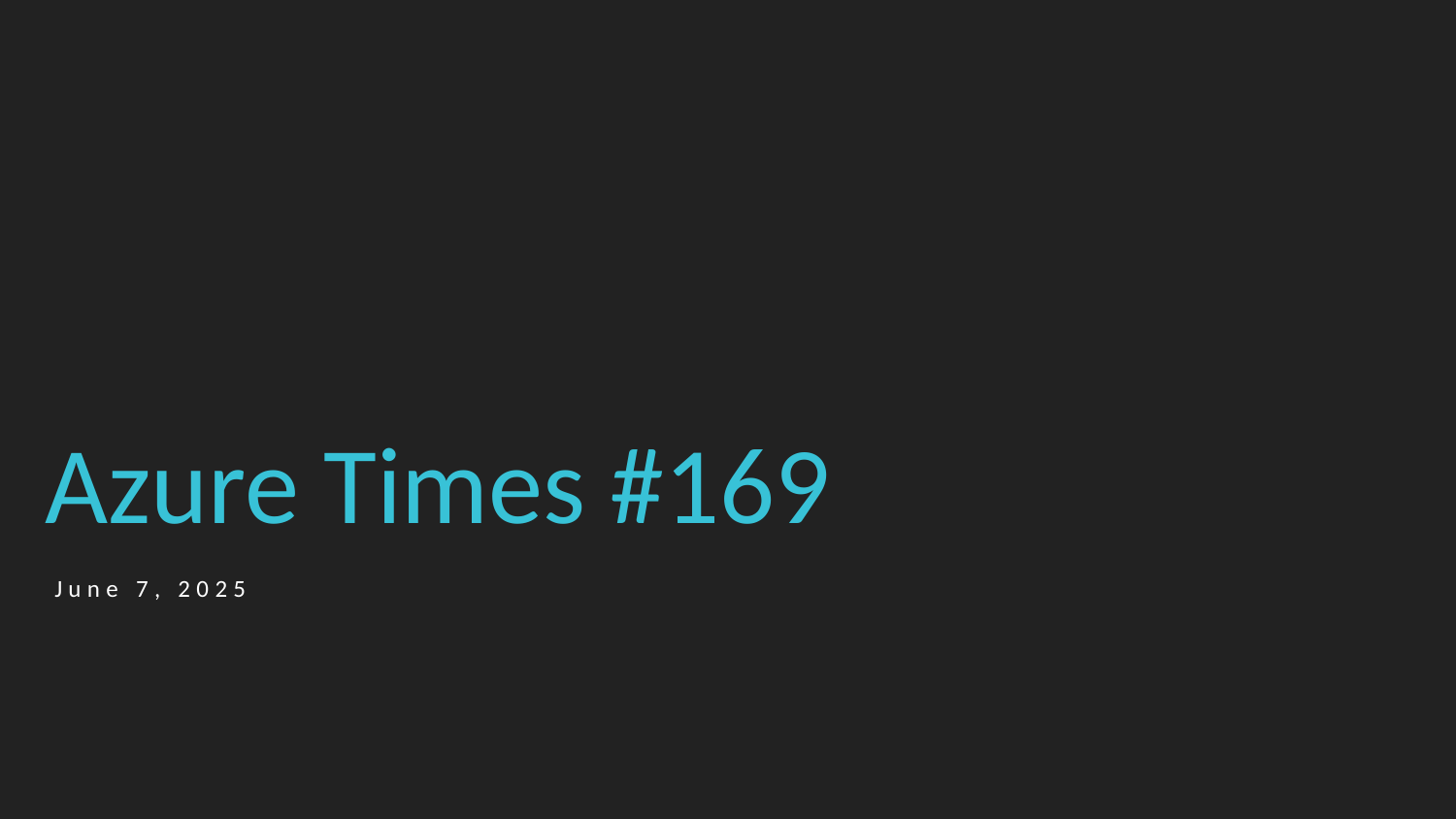

# Azure Times #169
June 7, 2025